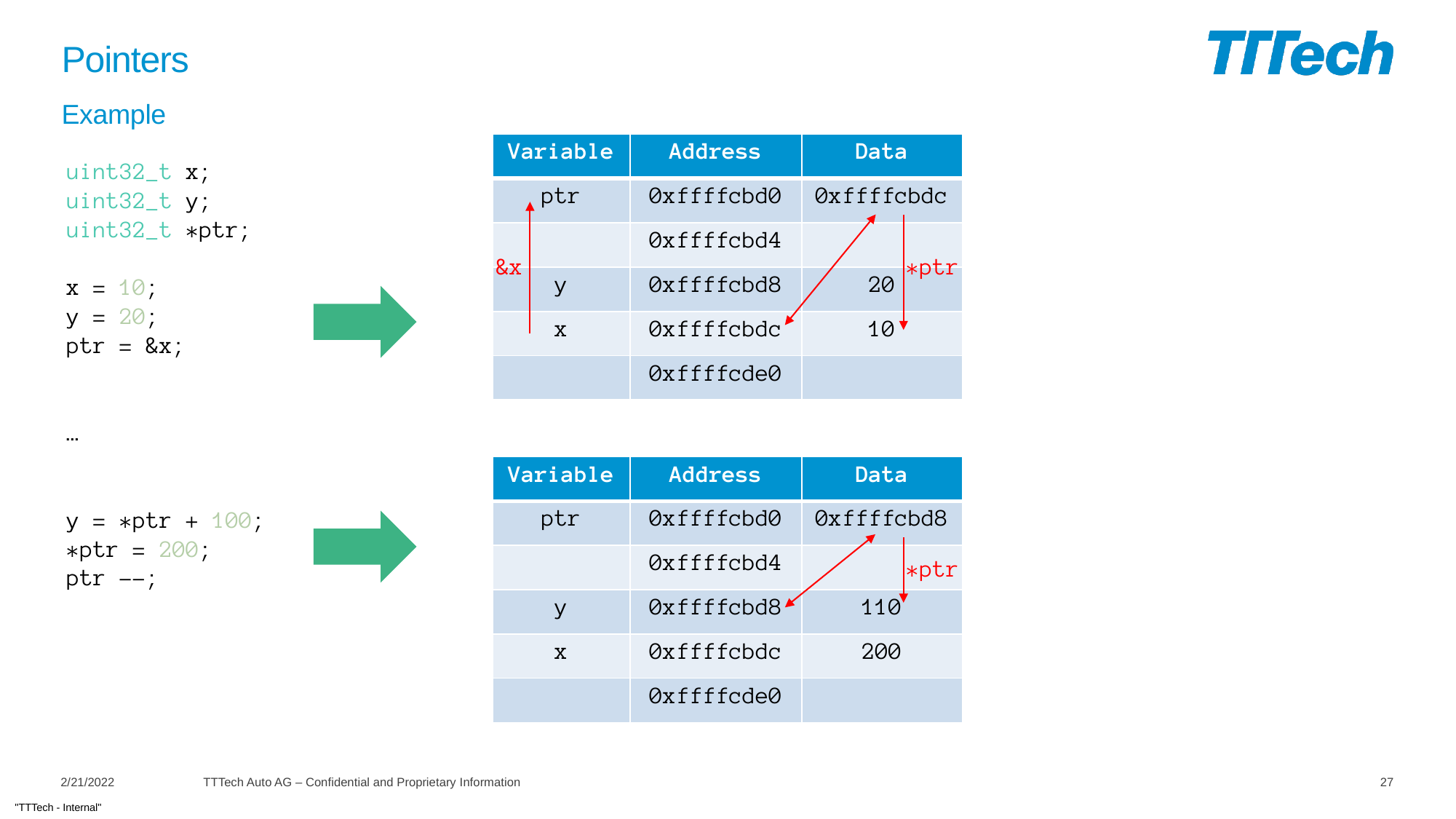

# Pointers
Example
| Variable | Address | Data |
| --- | --- | --- |
| ptr | 0xffffcbd0 | 0xffffcbdc |
|  | 0xffffcbd4 |  |
| y | 0xffffcbd8 | 20 |
| x | 0xffffcbdc | 10 |
|  | 0xffffcde0 |  |
uint32_t x;
uint32_t y;
uint32_t *ptr;
x = 10;
y = 20;
ptr = &x;

…

y = *ptr + 100;
*ptr = 200;
ptr --;
&x
*ptr

| Variable | Address | Data |
| --- | --- | --- |
| ptr | 0xffffcbd0 | 0xffffcbd8 |
|  | 0xffffcbd4 |  |
| y | 0xffffcbd8 | 110 |
| x | 0xffffcbdc | 200 |
|  | 0xffffcde0 |  |

*ptr
2/21/2022
TTTech Auto AG – Confidential and Proprietary Information
27